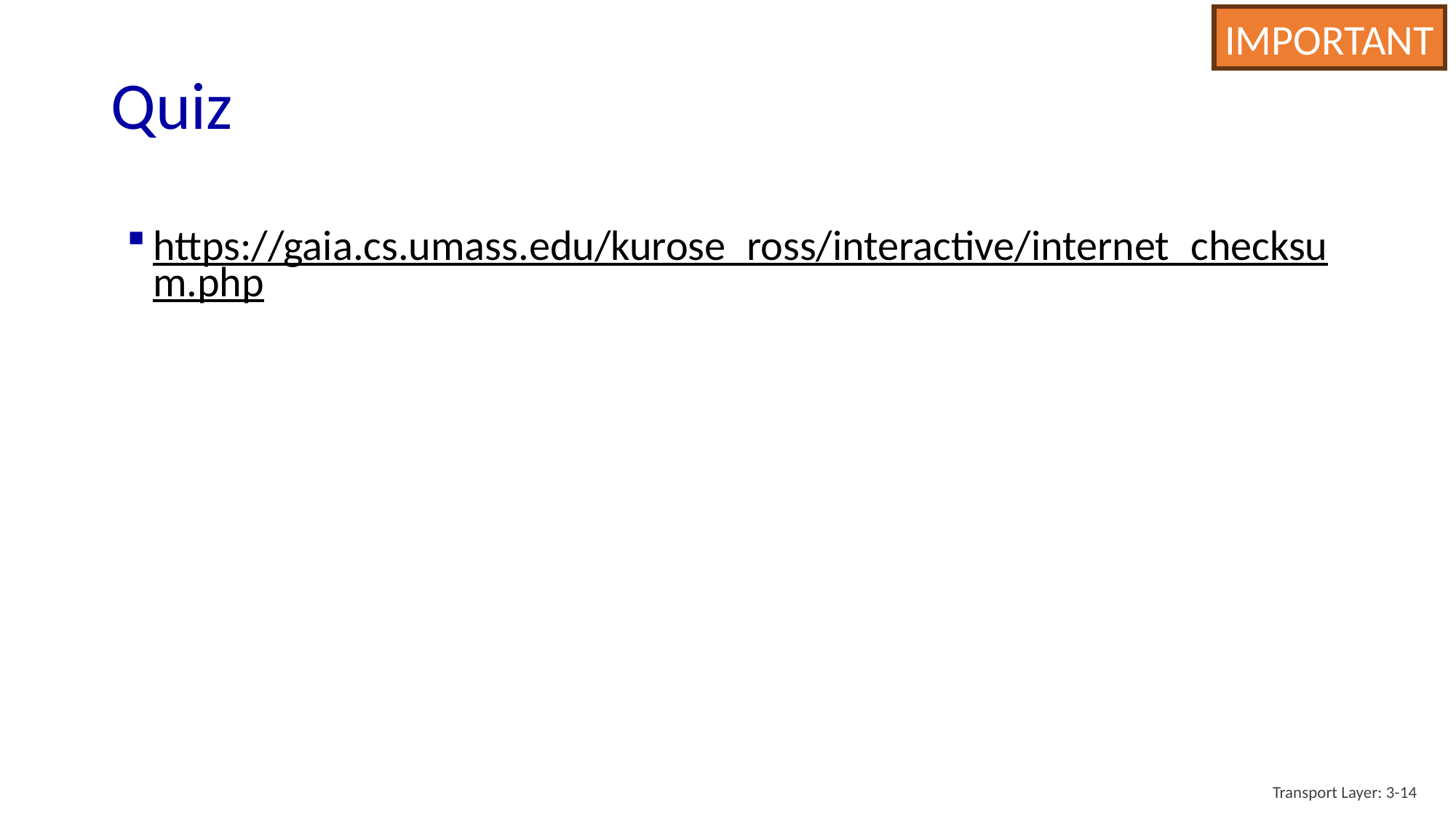

IMPORTANT
# Quiz
https://gaia.cs.umass.edu/kurose_ross/interactive/internet_checksum.php
Transport Layer: 3-14